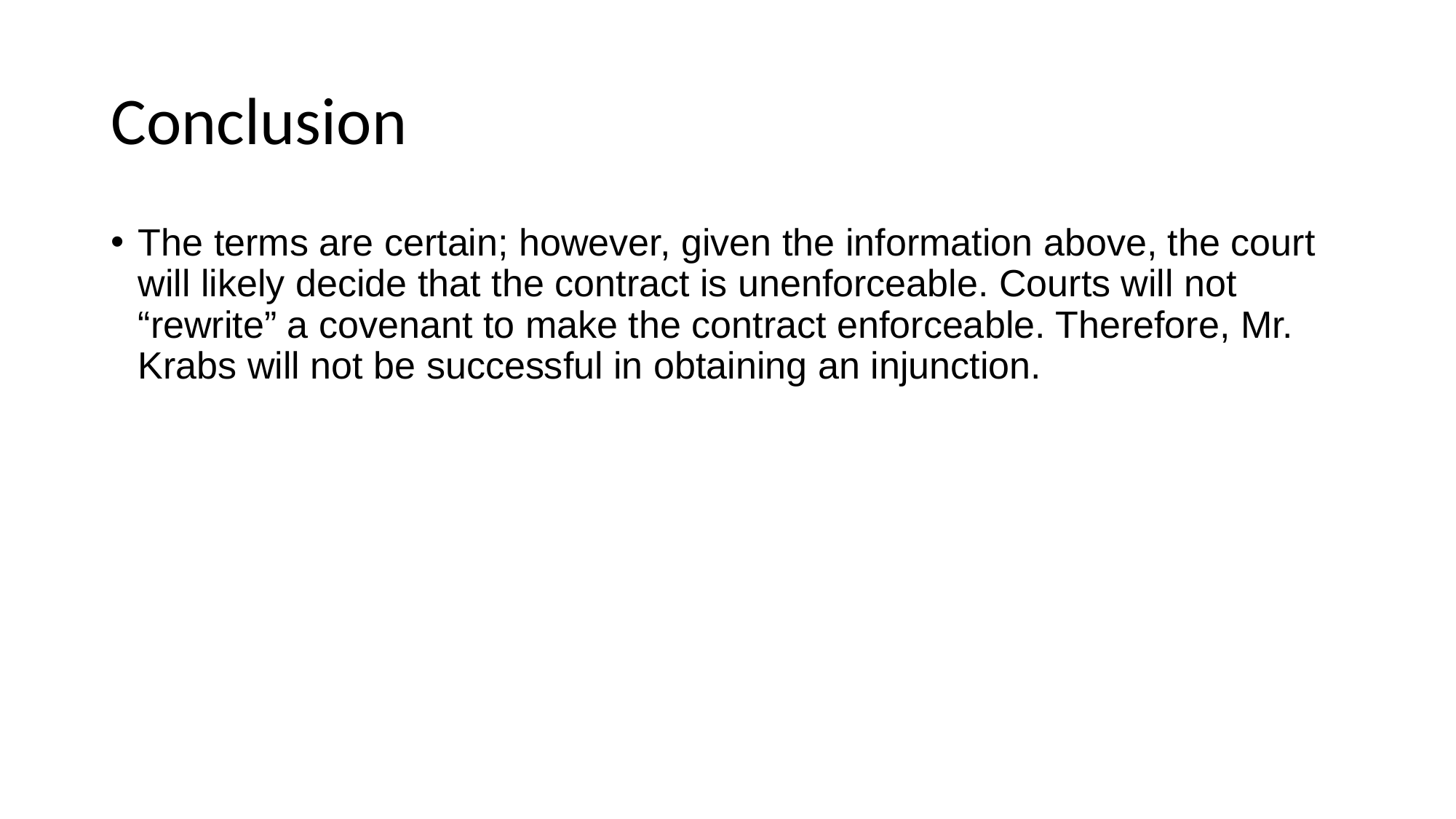

# Conclusion
The terms are certain; however, given the information above, the court will likely decide that the contract is unenforceable. Courts will not “rewrite” a covenant to make the contract enforceable. Therefore, Mr. Krabs will not be successful in obtaining an injunction.